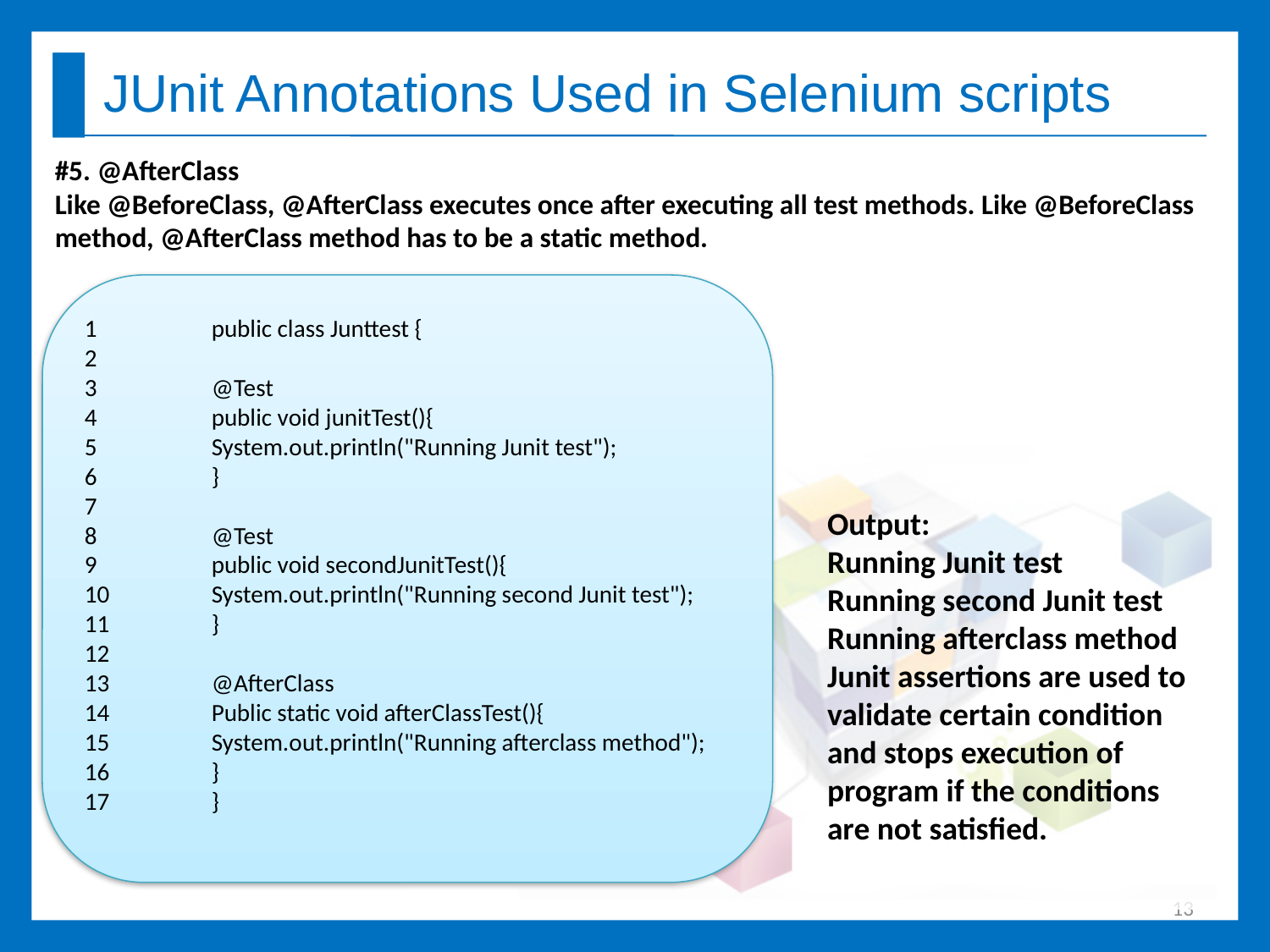

# JUnit Annotations Used in Selenium scripts
#5. @AfterClass
Like @BeforeClass, @AfterClass executes once after executing all test methods. Like @BeforeClass method, @AfterClass method has to be a static method.
1	public class Junttest {
2
3	@Test
4	public void junitTest(){
5	System.out.println("Running Junit test");
6	}
7
8	@Test
9	public void secondJunitTest(){
10	System.out.println("Running second Junit test");
11	}
12
13	@AfterClass
14	Public static void afterClassTest(){
15	System.out.println("Running afterclass method");
16	}
17	}

Output:
Running Junit test
Running second Junit test
Running afterclass method
Junit assertions are used to validate certain condition and stops execution of program if the conditions are not satisfied.
13